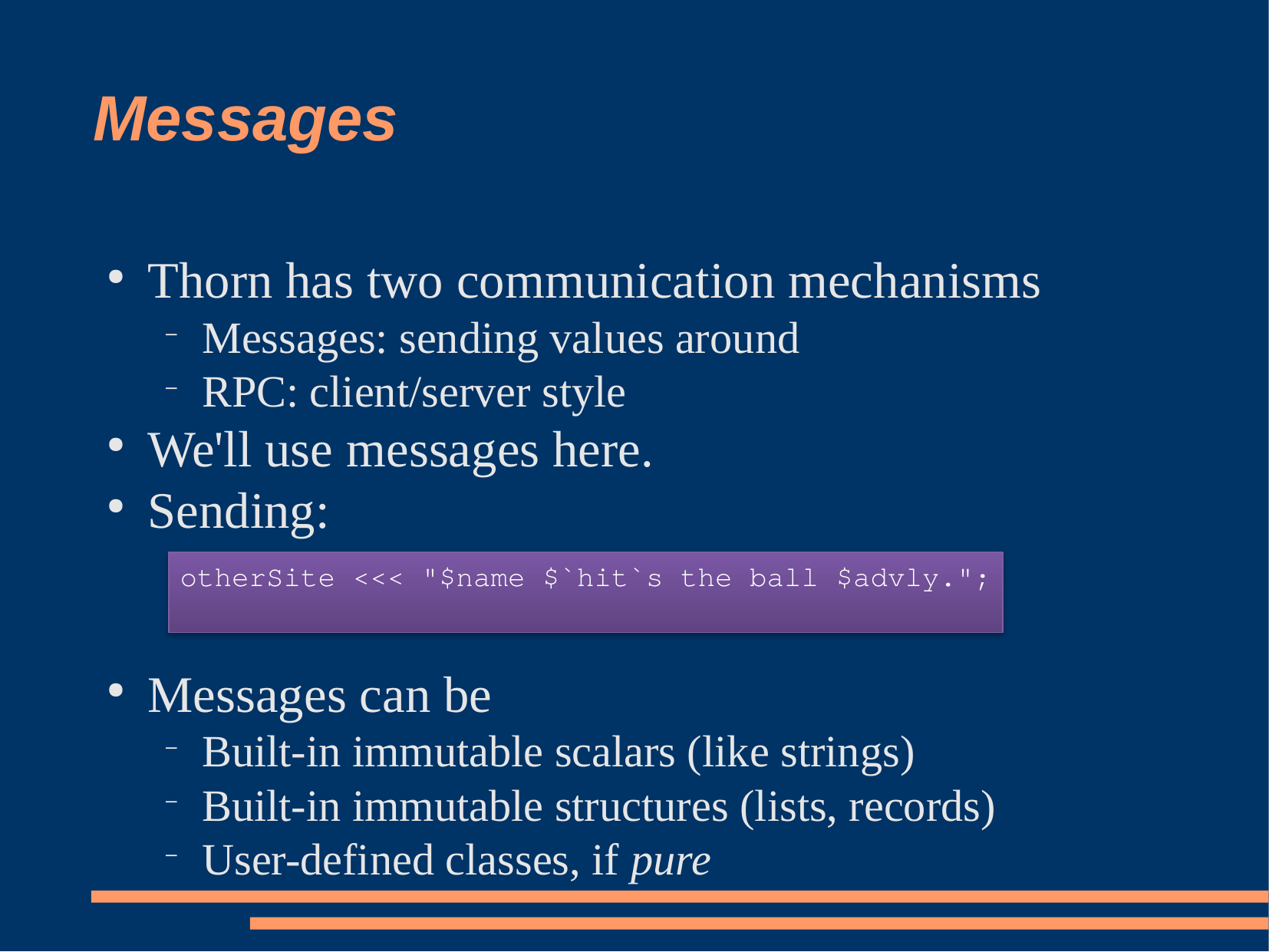

# Messages
Thorn has two communication mechanisms
Messages: sending values around
RPC: client/server style
We'll use messages here.
Sending:
Messages can be
Built-in immutable scalars (like strings)
Built-in immutable structures (lists, records)
User-defined classes, if pure
otherSite <<< "$name $`hit`s the ball $advly.";